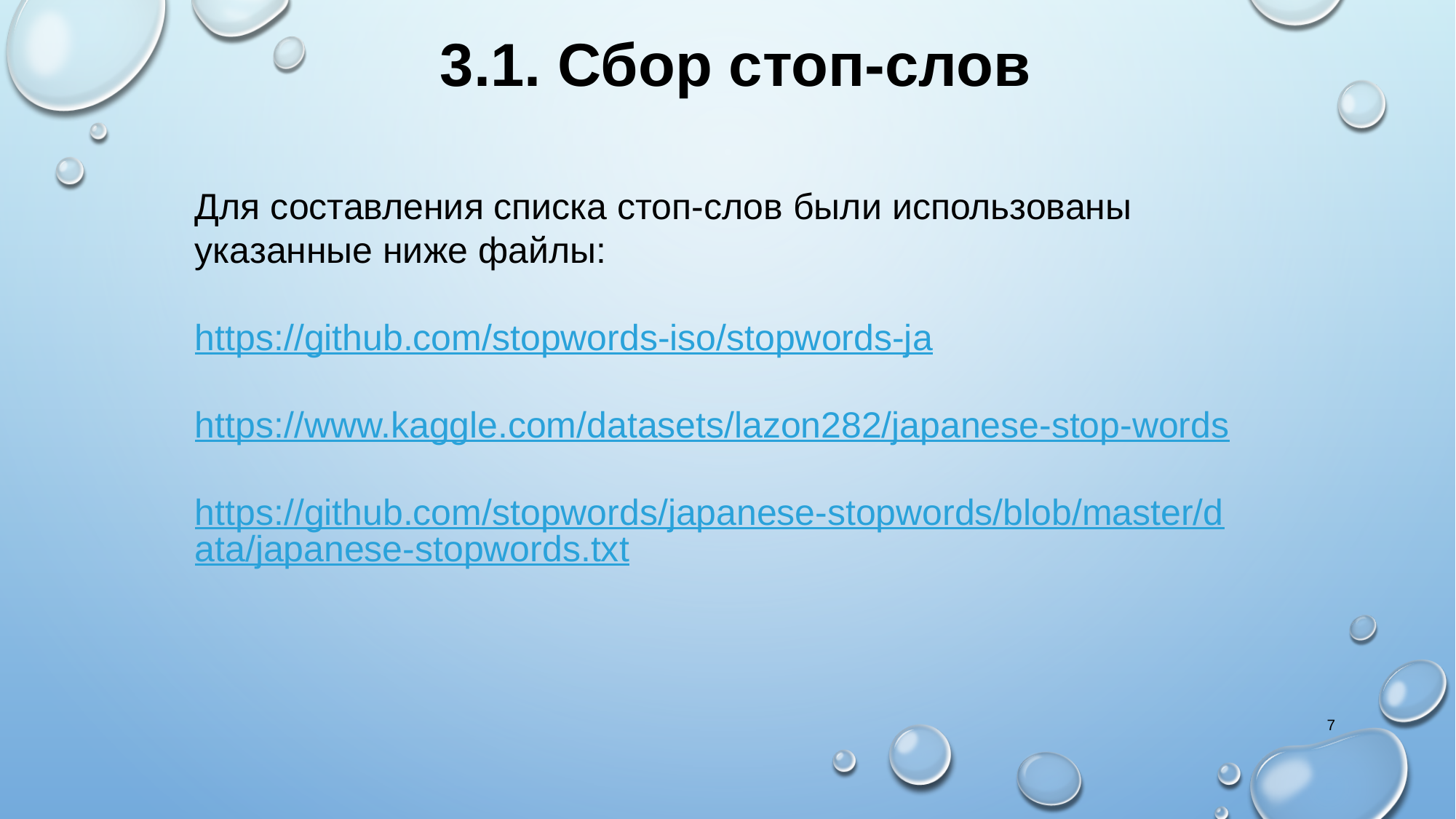

3.1. Сбор стоп-слов
Для составления списка стоп-слов были использованы указанные ниже файлы:

https://github.com/stopwords-iso/stopwords-ja

https://www.kaggle.com/datasets/lazon282/japanese-stop-words

https://github.com/stopwords/japanese-stopwords/blob/master/data/japanese-stopwords.txt

7